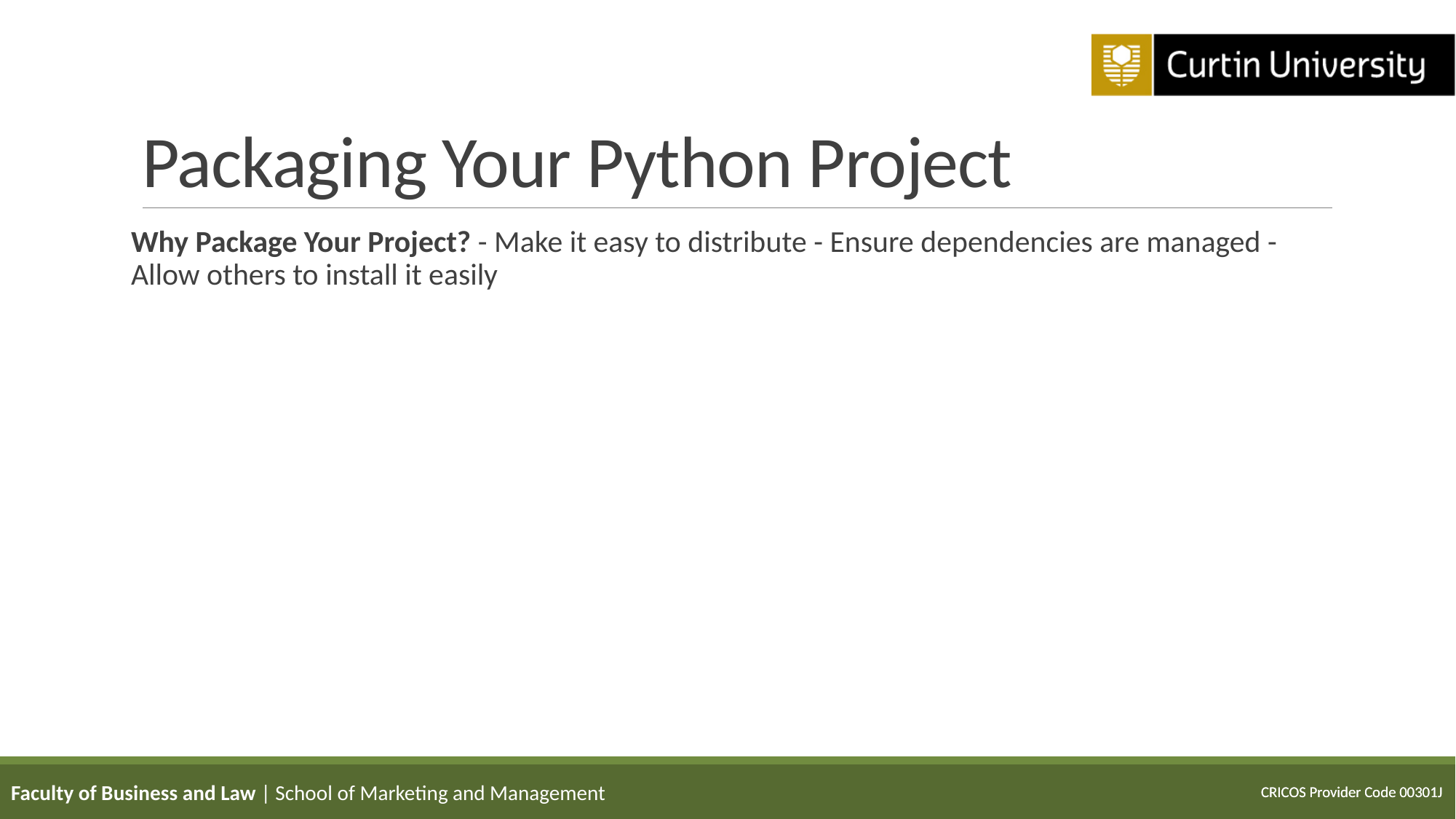

# Packaging Your Python Project
Why Package Your Project? - Make it easy to distribute - Ensure dependencies are managed - Allow others to install it easily
Faculty of Business and Law | School of Marketing and Management